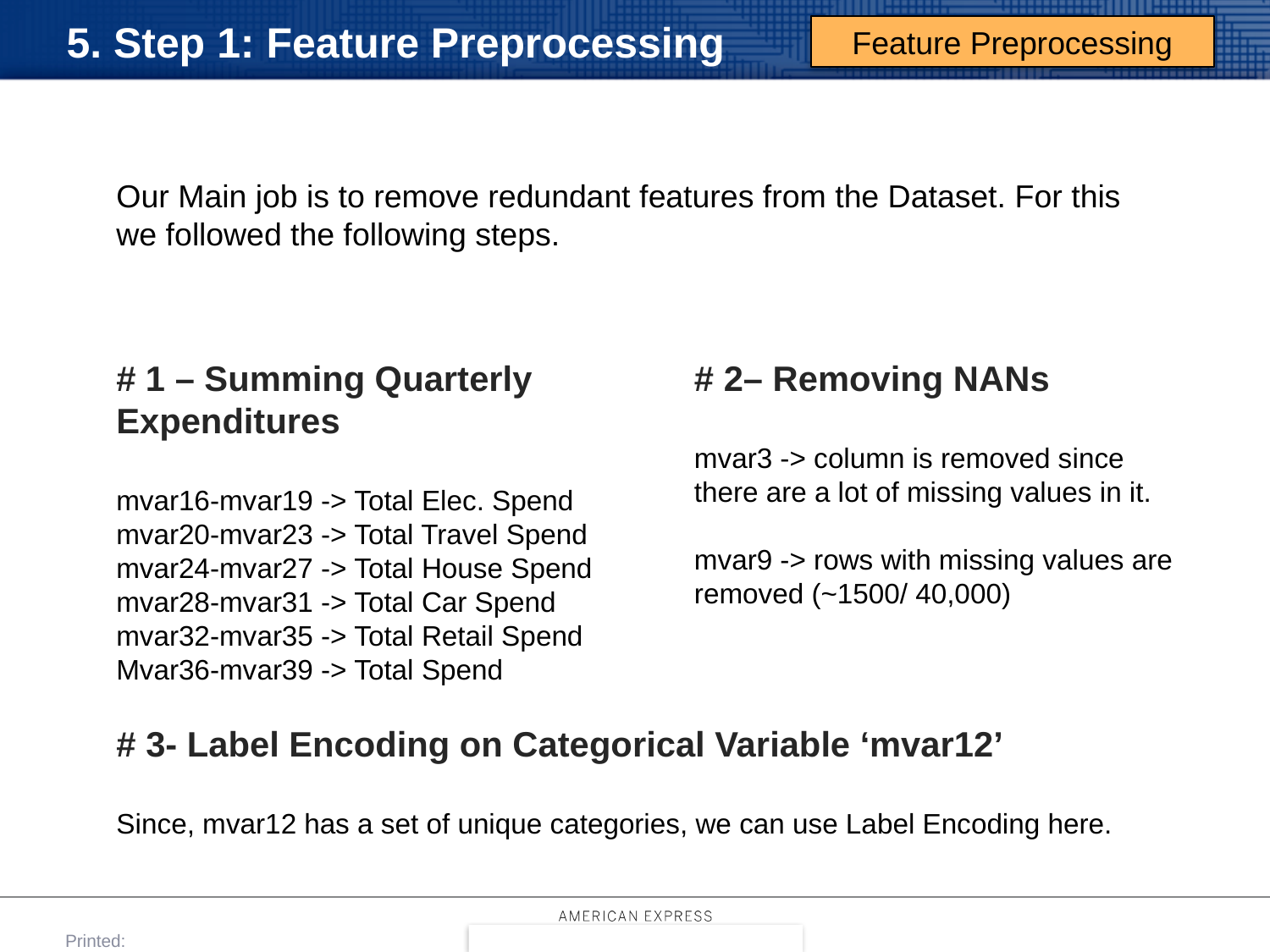

# 5. Step 1: Feature Preprocessing
Feature Preprocessing
Our Main job is to remove redundant features from the Dataset. For this we followed the following steps.
# 1 – Summing Quarterly Expenditures

mvar16-mvar19 -> Total Elec. Spend
mvar20-mvar23 -> Total Travel Spend
mvar24-mvar27 -> Total House Spend
mvar28-mvar31 -> Total Car Spend
mvar32-mvar35 -> Total Retail Spend
Mvar36-mvar39 -> Total Spend
# 2– Removing NANs

mvar3 -> column is removed since there are a lot of missing values in it.

mvar9 -> rows with missing values are removed (~1500/ 40,000)

# 3- Label Encoding on Categorical Variable ‘mvar12’

Since, mvar12 has a set of unique categories, we can use Label Encoding here.